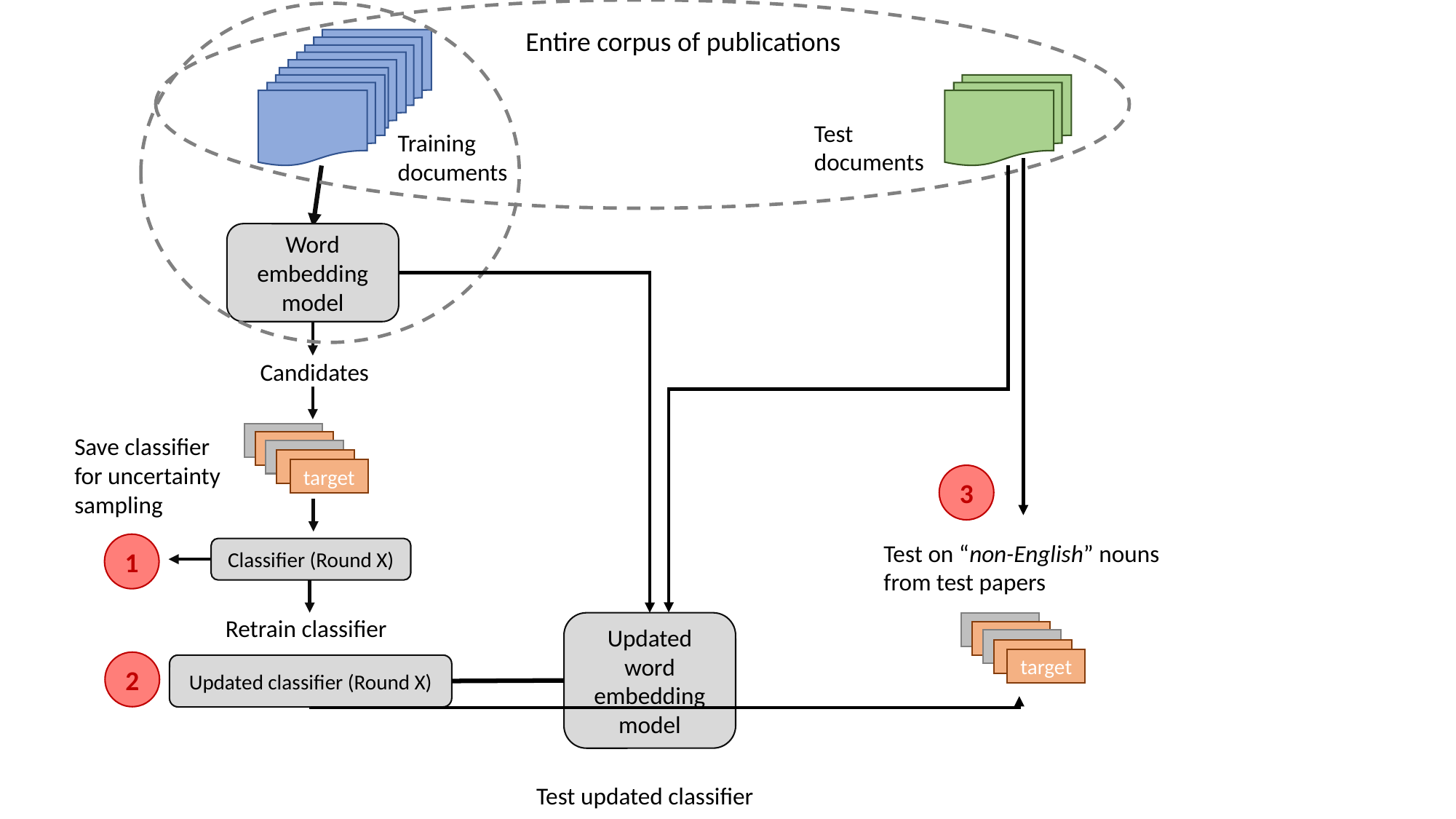

Entire corpus of publications

Test
documents
Training
documents
Word embedding model
Candidates
poly(x)
poly(x)
poly(x)
poly(x)
target
Save classifier
for uncertainty sampling
3
Test on “non-English” nouns
from test papers
1
Classifier (Round X)
Retrain classifier
Updated word embedding model
poly(x)
poly(x)
poly(x)
poly(x)
target
2
Updated classifier (Round X)
Test updated classifier